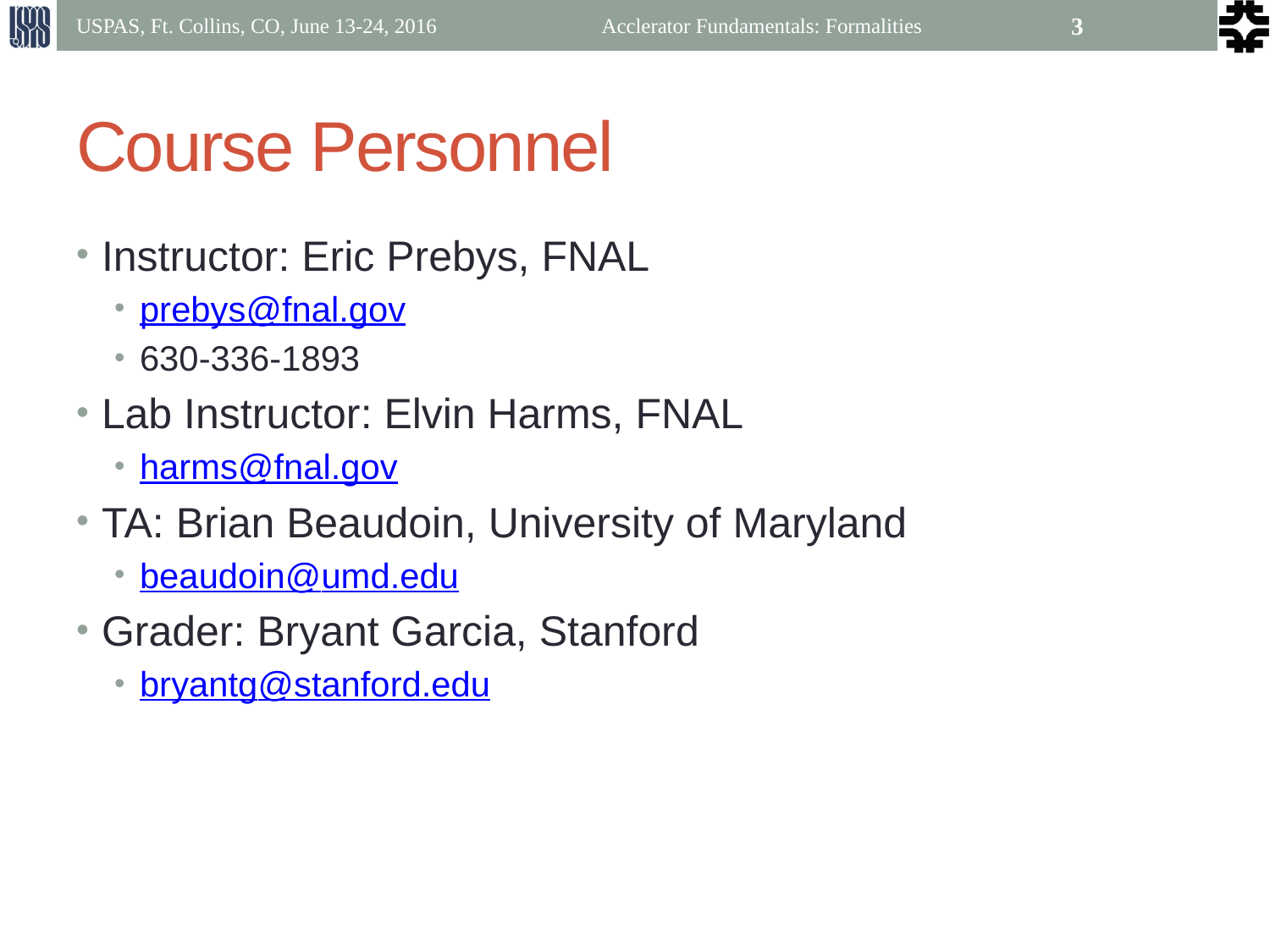

USPAS, Ft. Collins, CO, June 13-24, 2016
Acclerator Fundamentals: Formalities
3
# Course Personnel
Instructor: Eric Prebys, FNAL
prebys@fnal.gov
630-336-1893
Lab Instructor: Elvin Harms, FNAL
harms@fnal.gov
TA: Brian Beaudoin, University of Maryland
beaudoin@umd.edu
Grader: Bryant Garcia, Stanford
bryantg@stanford.edu